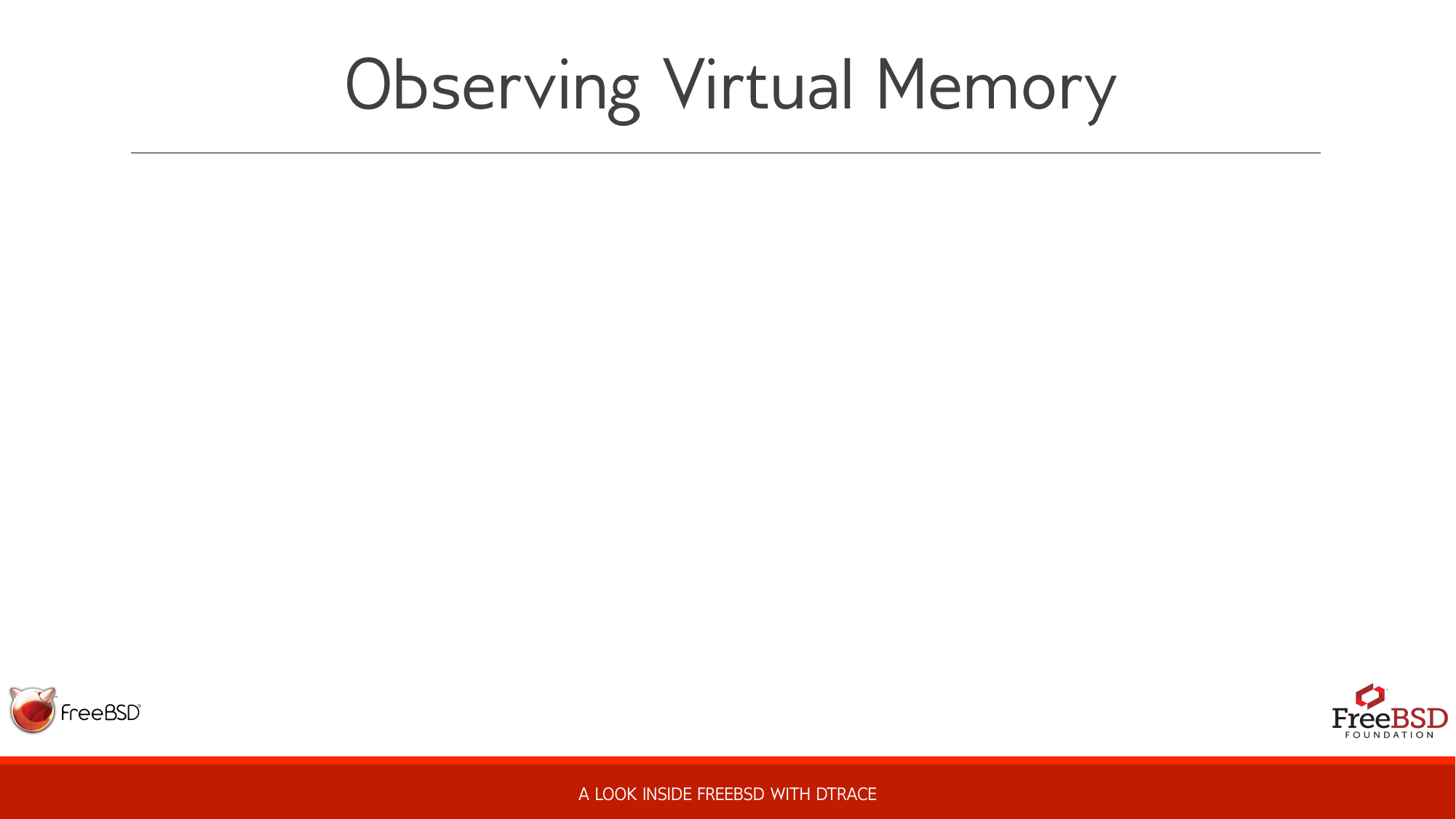

# Observing Virtual Memory

A Look Inside FreeBSD with DTrace